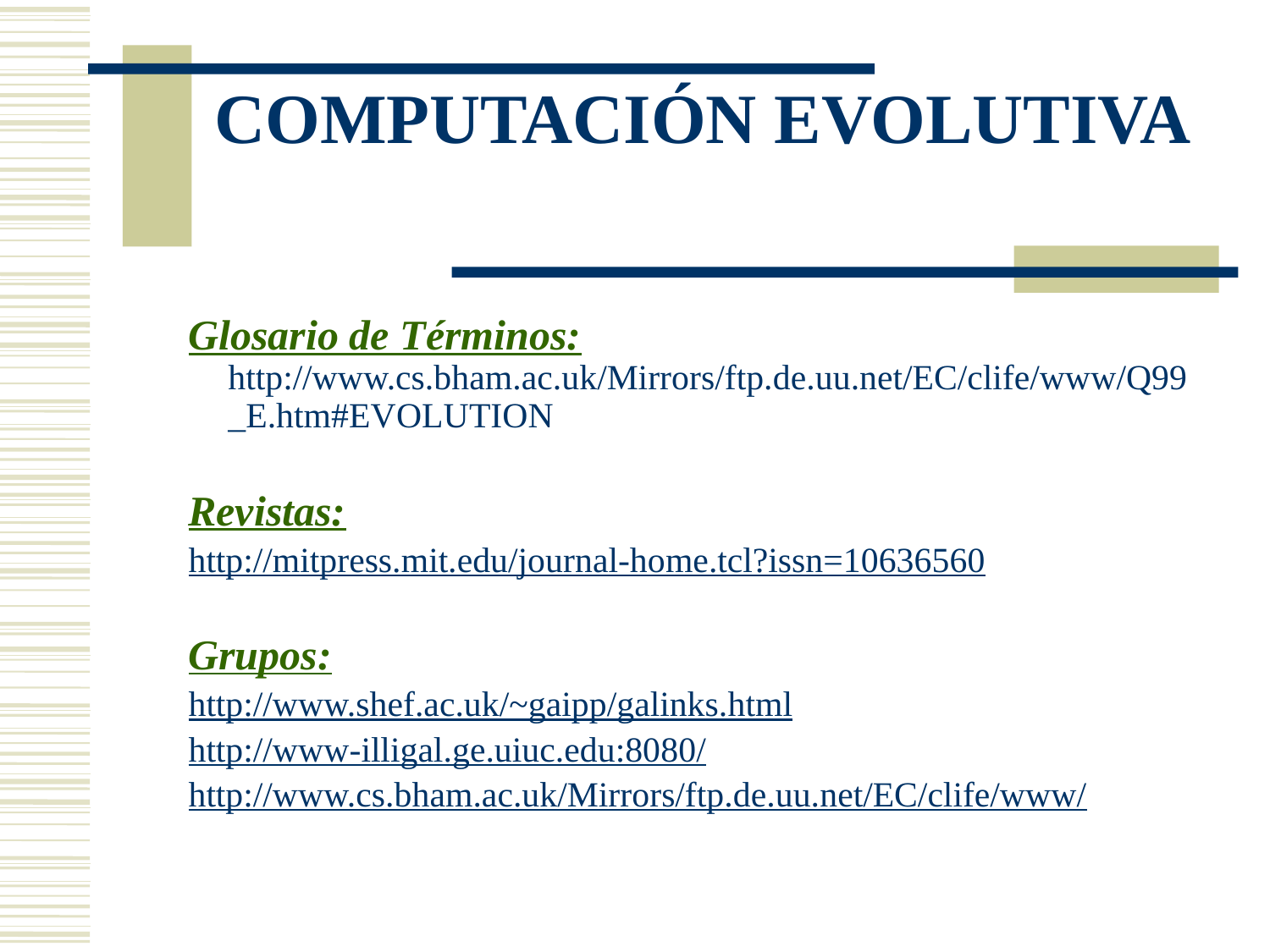

# COMPUTACIÓN EVOLUTIVA
Glosario de Términos: http://www.cs.bham.ac.uk/Mirrors/ftp.de.uu.net/EC/clife/www/Q99_E.htm#EVOLUTION

Revistas:
http://mitpress.mit.edu/journal-home.tcl?issn=10636560

Grupos:
http://www.shef.ac.uk/~gaipp/galinks.html
http://www-illigal.ge.uiuc.edu:8080/
http://www.cs.bham.ac.uk/Mirrors/ftp.de.uu.net/EC/clife/www/